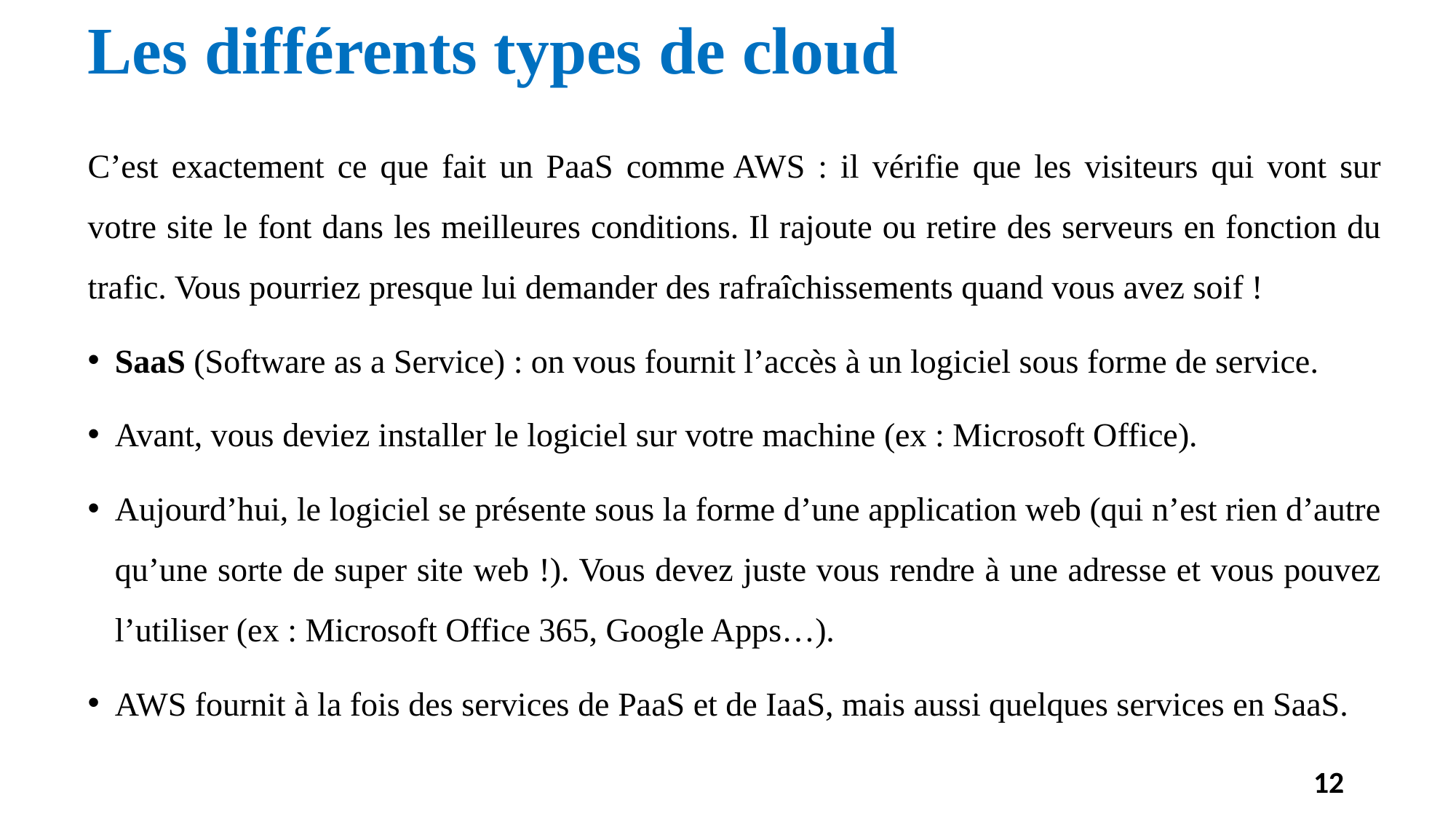

Les différents types de cloud
C’est exactement ce que fait un PaaS comme AWS : il vérifie que les visiteurs qui vont sur votre site le font dans les meilleures conditions. Il rajoute ou retire des serveurs en fonction du trafic. Vous pourriez presque lui demander des rafraîchissements quand vous avez soif !
SaaS (Software as a Service) : on vous fournit l’accès à un logiciel sous forme de service.
Avant, vous deviez installer le logiciel sur votre machine (ex : Microsoft Office).
Aujourd’hui, le logiciel se présente sous la forme d’une application web (qui n’est rien d’autre qu’une sorte de super site web !). Vous devez juste vous rendre à une adresse et vous pouvez l’utiliser (ex : Microsoft Office 365, Google Apps…).
AWS fournit à la fois des services de PaaS et de IaaS, mais aussi quelques services en SaaS.
12